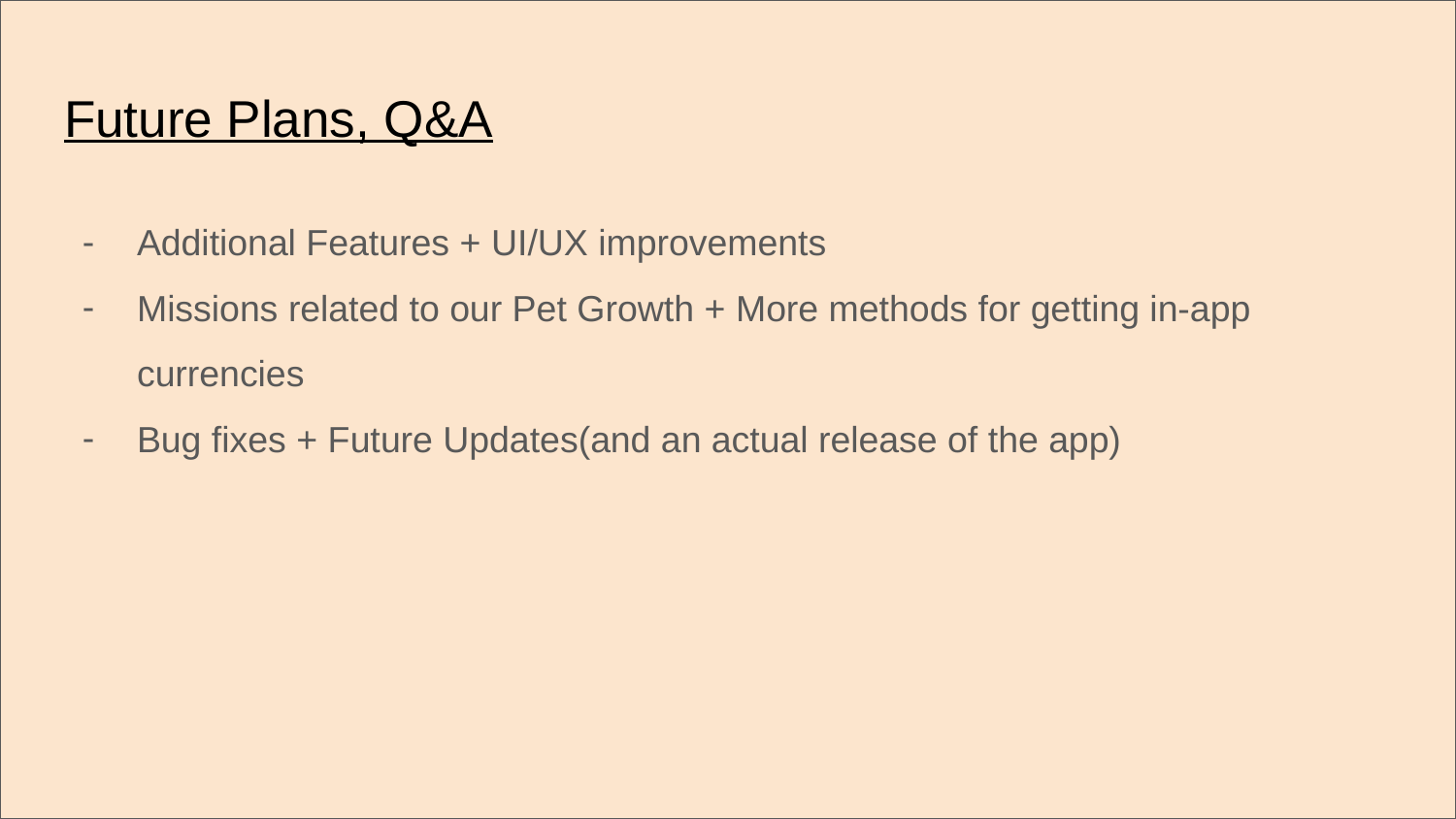

# Future Plans, Q&A
Additional Features + UI/UX improvements
Missions related to our Pet Growth + More methods for getting in-app currencies
Bug fixes + Future Updates(and an actual release of the app)